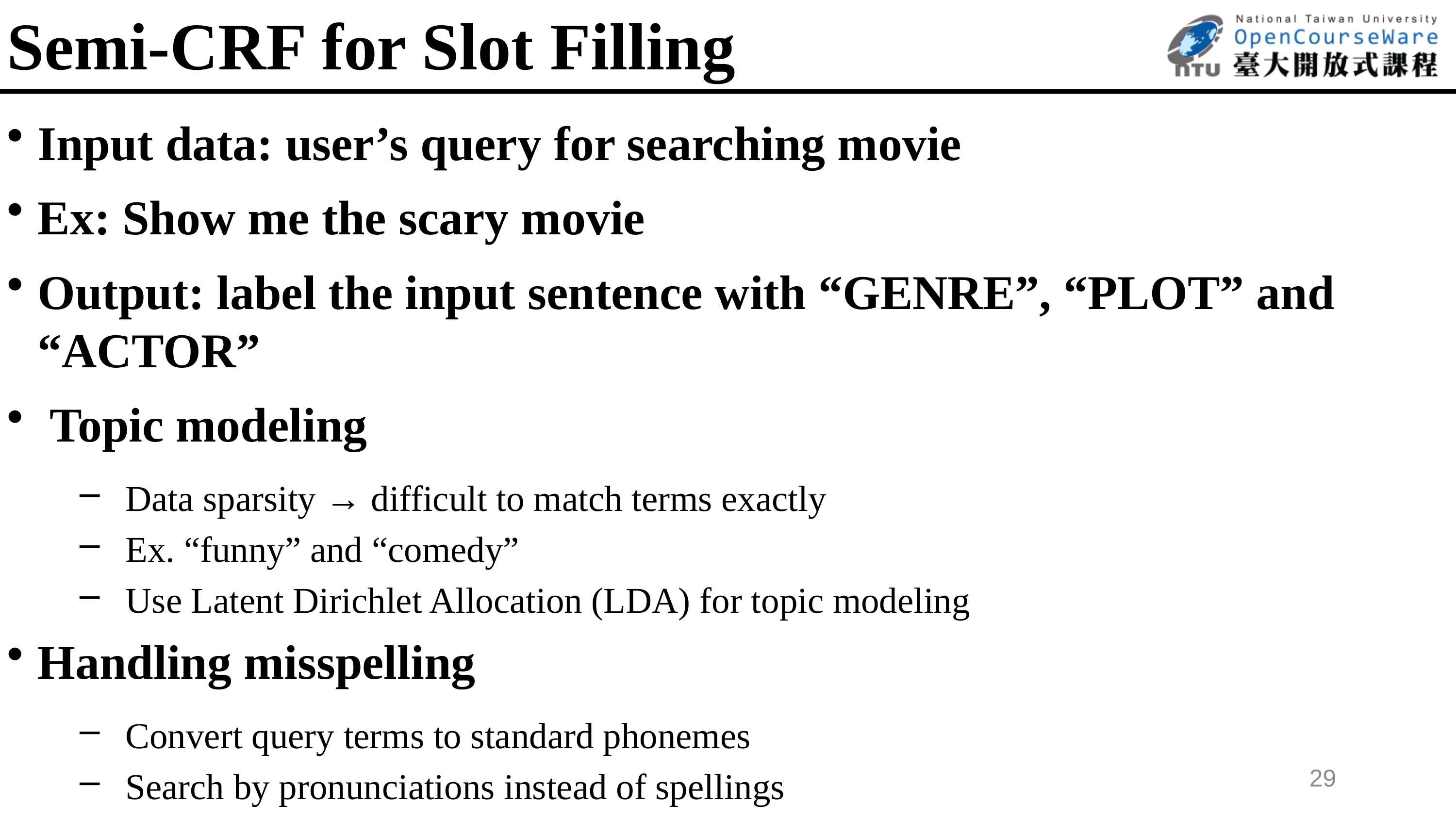

# Semi-CRF for Slot Filling
Input data: user’s query for searching movie
Ex: Show me the scary movie
Output: label the input sentence with “GENRE”, “PLOT” and “ACTOR”
 Topic modeling
Data sparsity → difficult to match terms exactly
Ex. “funny” and “comedy”
Use Latent Dirichlet Allocation (LDA) for topic modeling
Handling misspelling
Convert query terms to standard phonemes
Search by pronunciations instead of spellings
29